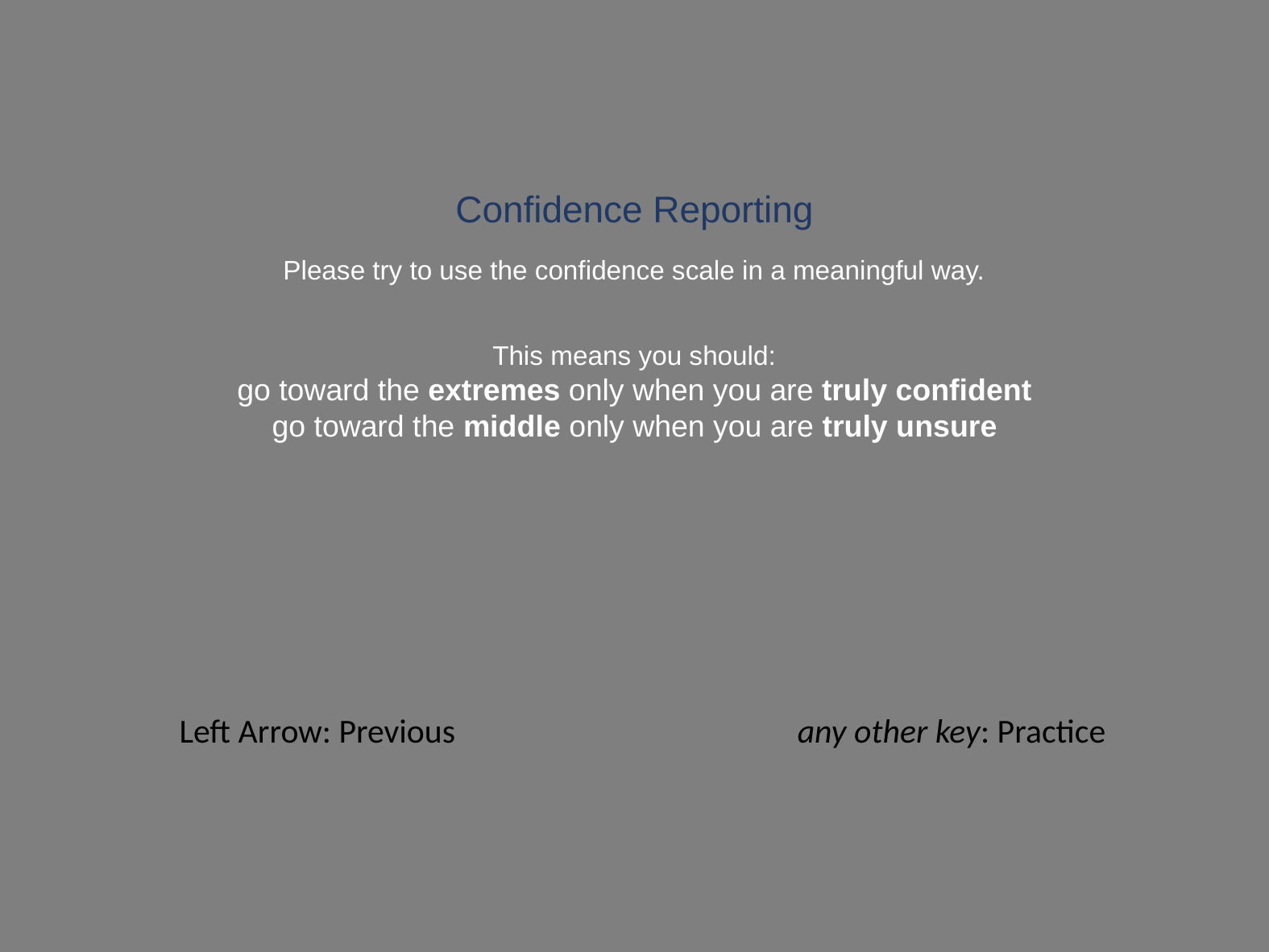

Confidence Reporting
Please try to use the confidence scale in a meaningful way.

This means you should:
go toward the extremes only when you are truly confident
go toward the middle only when you are truly unsure
| Left Arrow: Previous | any other key: Practice |
| --- | --- |